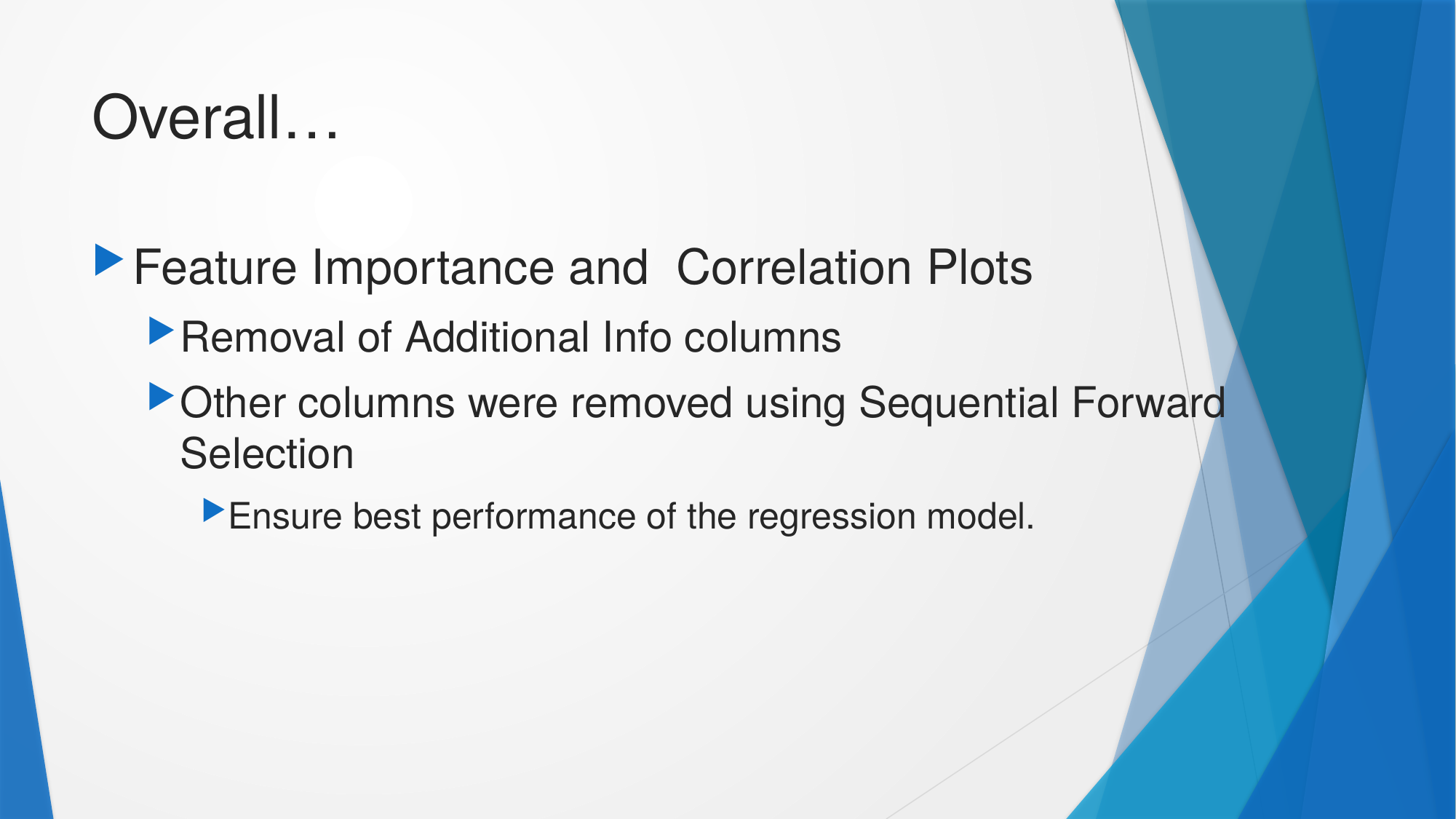

# Overall…
Feature Importance and  Correlation Plots
Removal of Additional Info columns
Other columns were removed using Sequential Forward Selection
Ensure best performance of the regression model.